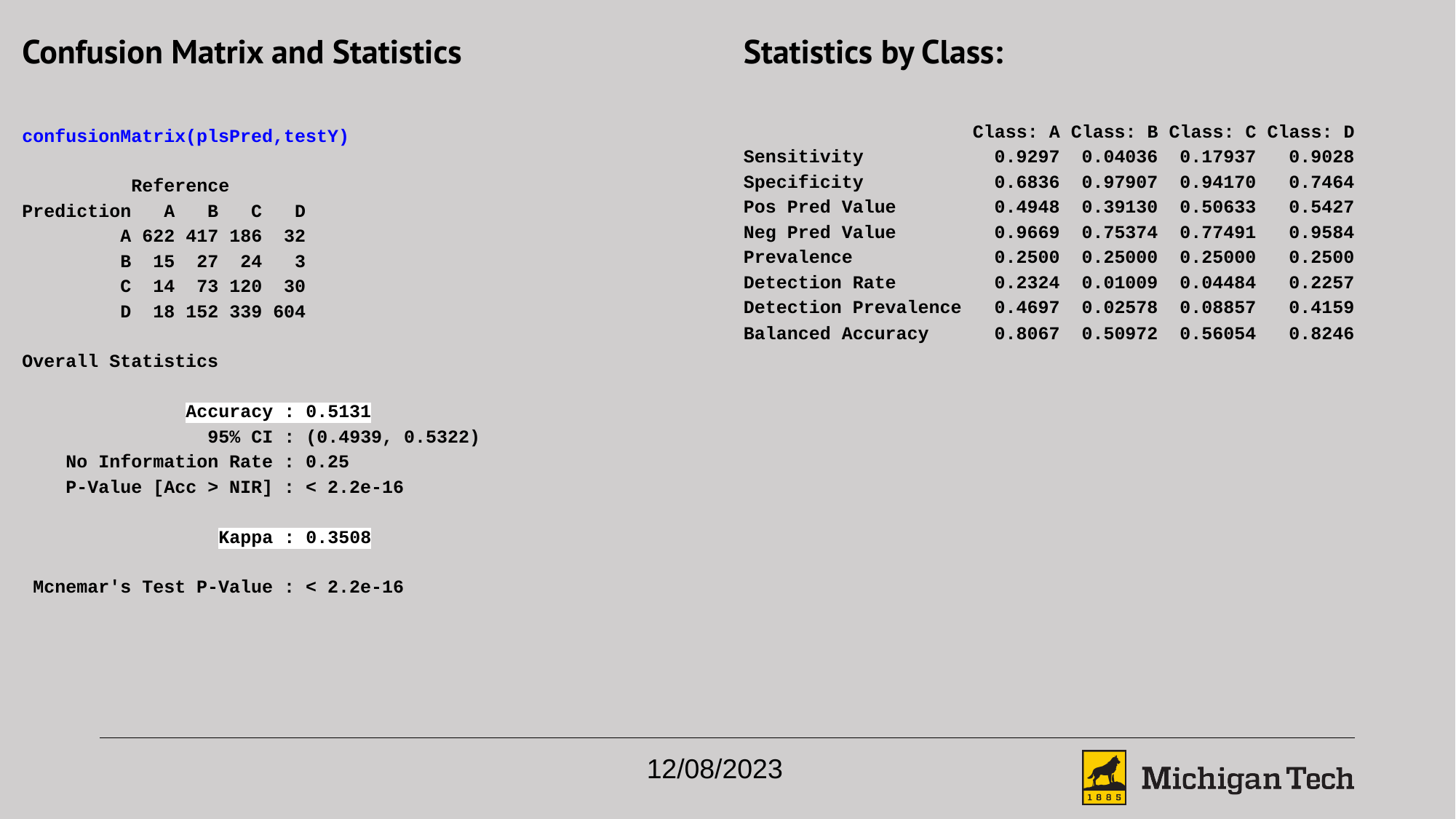

Confusion Matrix and Statistics

confusionMatrix(plsPred,testY)

          Reference
Prediction   A   B   C   D
         A 622 417 186  32
         B  15  27  24   3
         C  14  73 120  30
         D  18 152 339 604

Overall Statistics

               Accuracy : 0.5131
                 95% CI : (0.4939, 0.5322)
    No Information Rate : 0.25
    P-Value [Acc > NIR] : < 2.2e-16

                  Kappa : 0.3508

 Mcnemar's Test P-Value : < 2.2e-16

Statistics by Class:

                     Class: A Class: B Class: C Class: D
Sensitivity            0.9297  0.04036  0.17937   0.9028
Specificity            0.6836  0.97907  0.94170   0.7464
Pos Pred Value         0.4948  0.39130  0.50633   0.5427
Neg Pred Value         0.9669  0.75374  0.77491   0.9584
Prevalence             0.2500  0.25000  0.25000   0.2500
Detection Rate         0.2324  0.01009  0.04484   0.2257
Detection Prevalence   0.4697  0.02578  0.08857   0.4159
Balanced Accuracy      0.8067  0.50972  0.56054   0.8246

12/08/2023